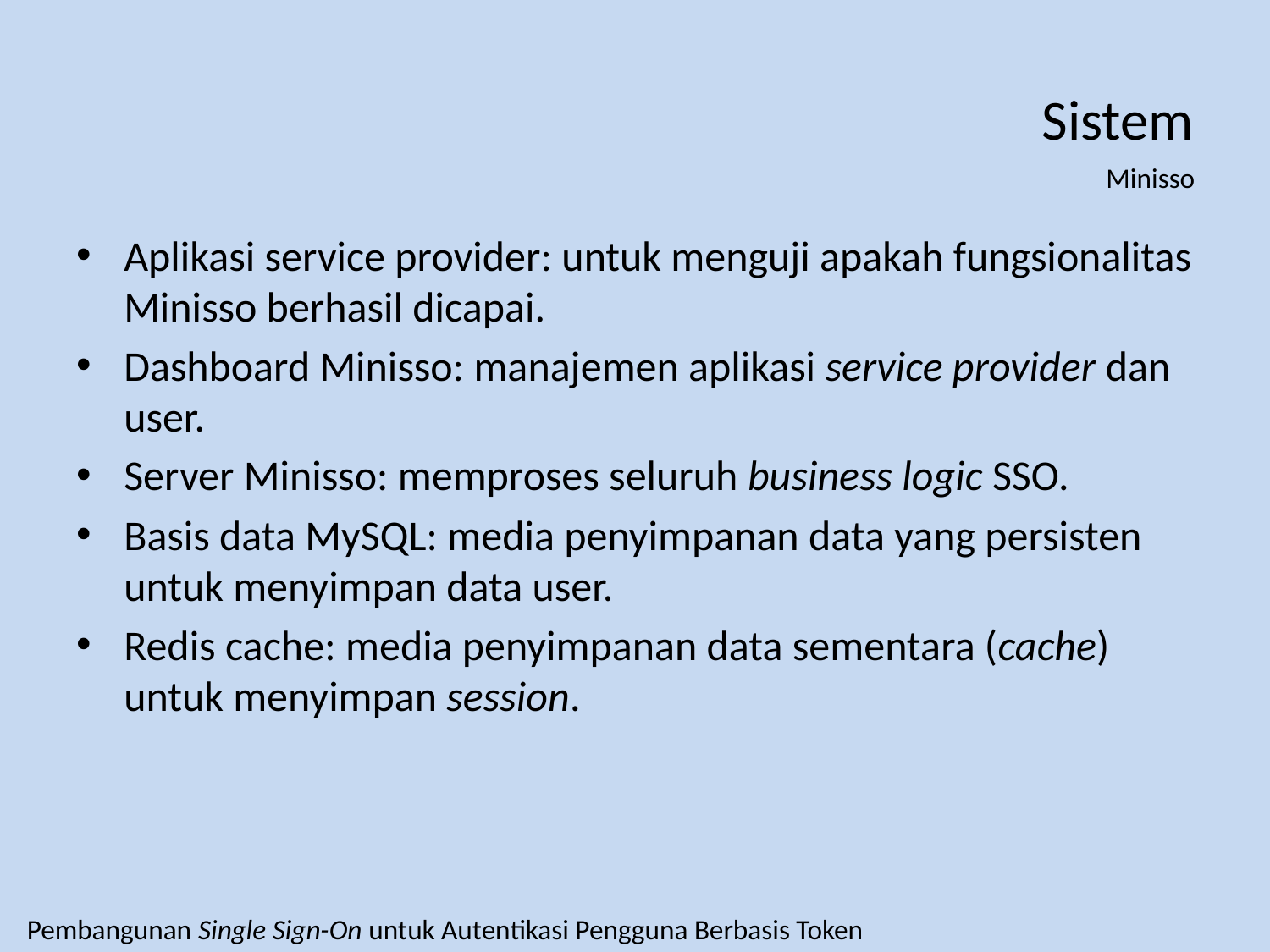

# Sistem
Minisso
Aplikasi service provider: untuk menguji apakah fungsionalitas Minisso berhasil dicapai.
Dashboard Minisso: manajemen aplikasi service provider dan user.
Server Minisso: memproses seluruh business logic SSO.
Basis data MySQL: media penyimpanan data yang persisten untuk menyimpan data user.
Redis cache: media penyimpanan data sementara (cache) untuk menyimpan session.

Pembangunan Single Sign-On untuk Autentikasi Pengguna Berbasis Token